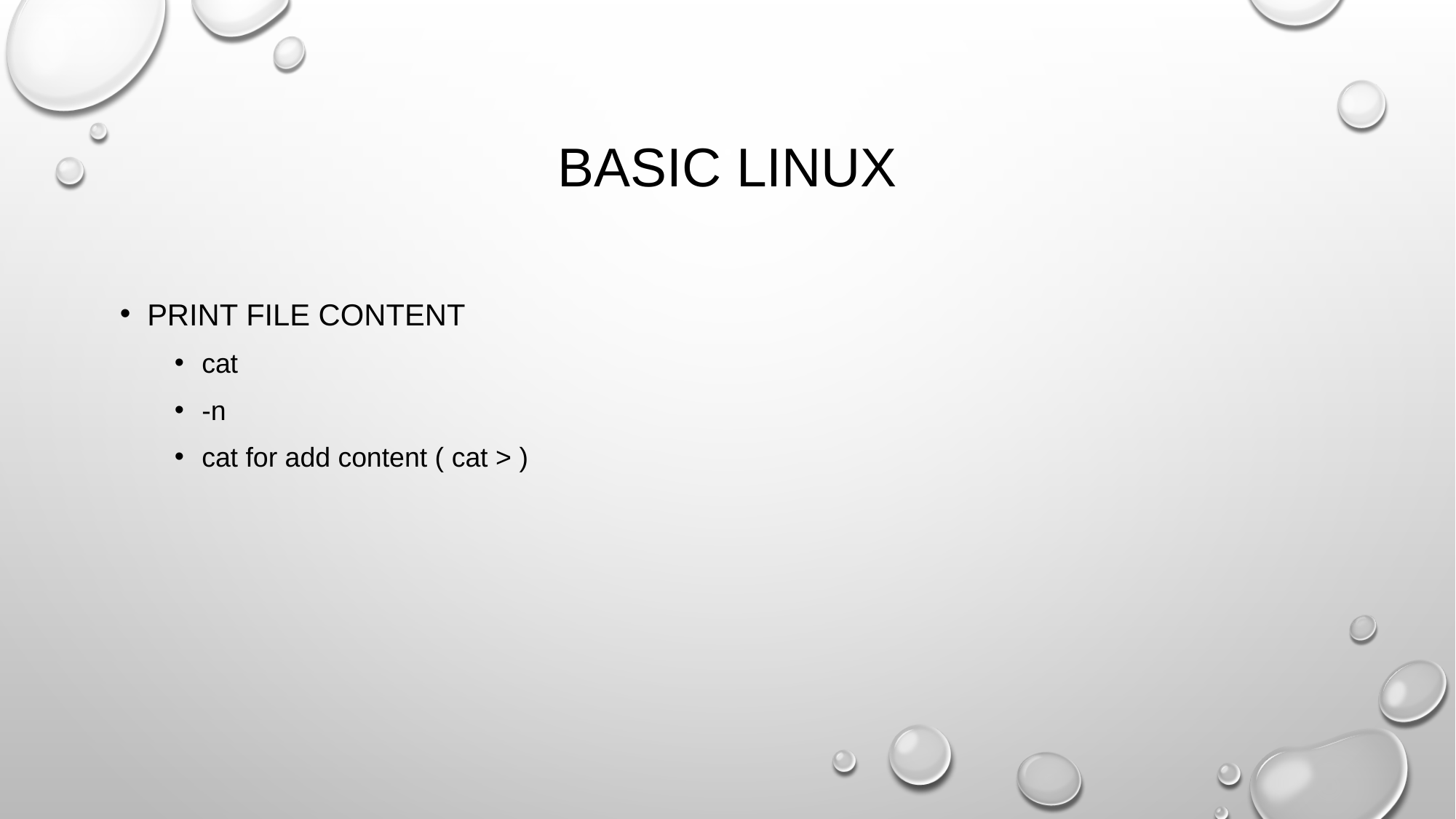

# Basic Linux
Print file content
cat
-n
cat for add content ( cat > )